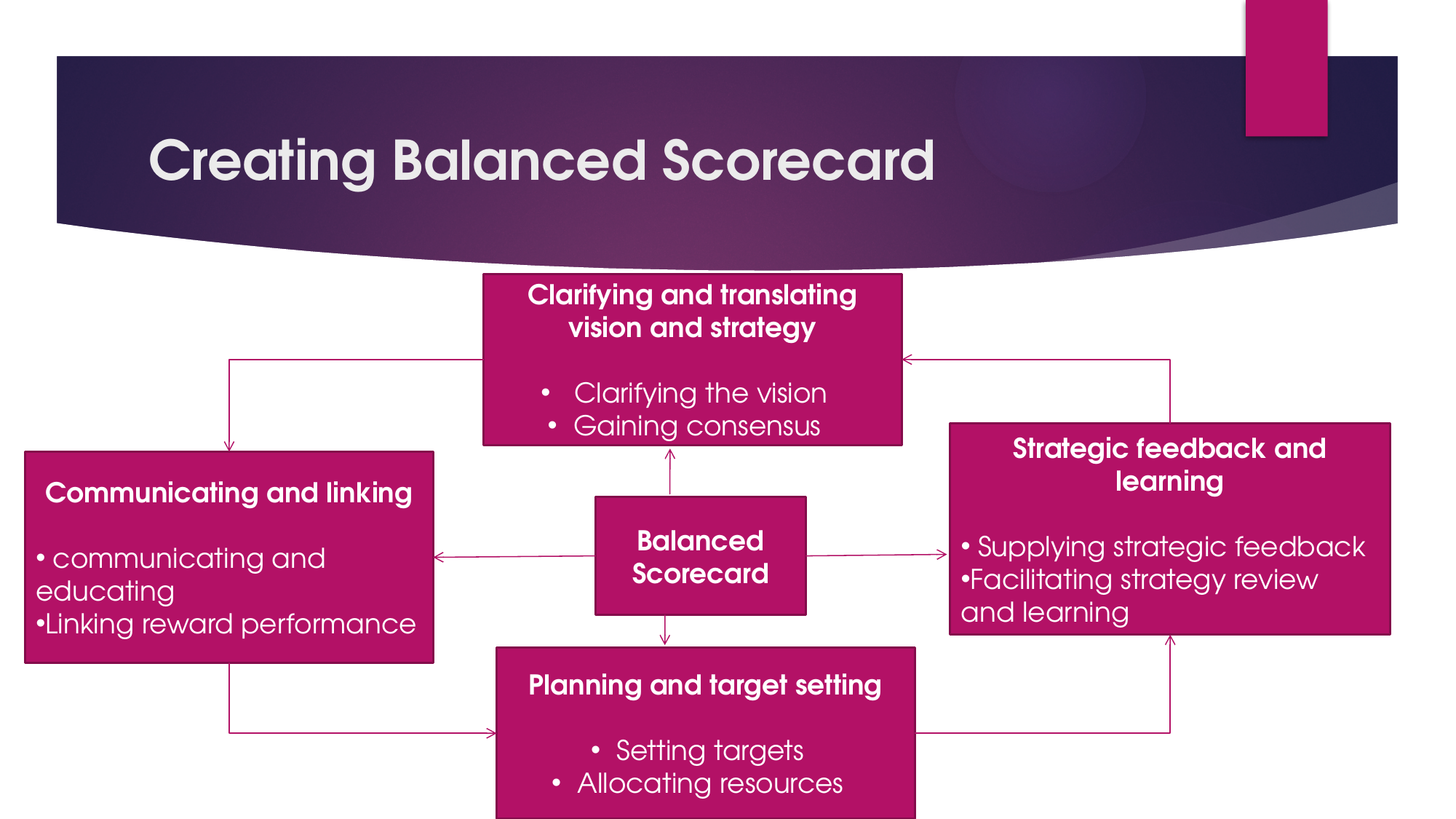

# Creating Balanced Scorecard
Clarifying and translating vision and strategy

 Clarifying the vision
Gaining consensus
Strategic feedback and learning

 Supplying strategic feedback
Facilitating strategy review and learning
Communicating and linking

 communicating and educating
Linking reward performance
Balanced Scorecard
Planning and target setting

Setting targets
Allocating resources